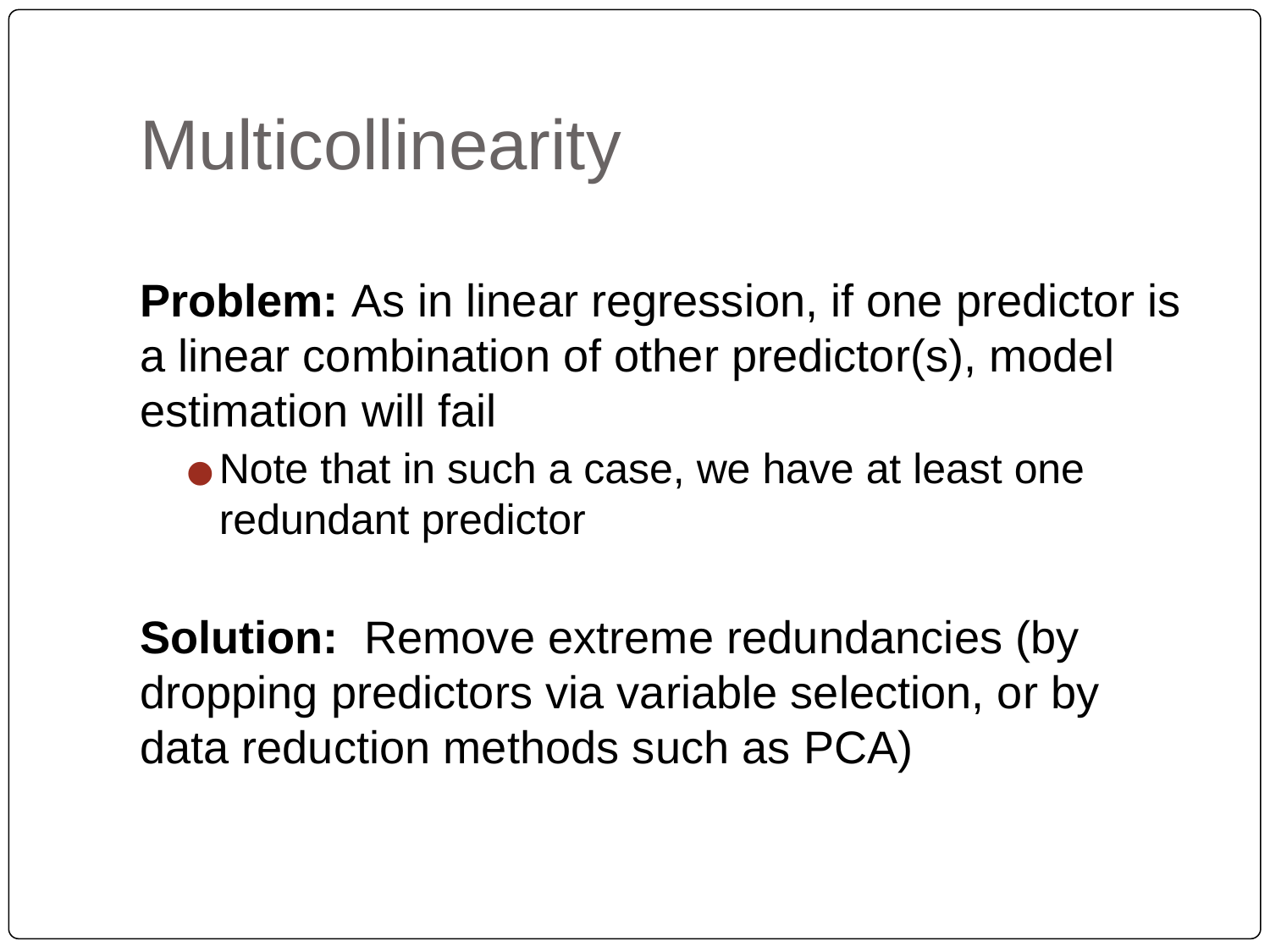

Multicollinearity

Problem: As in linear regression, if one predictor is a linear combination of other predictor(s), model estimation will fail
Note that in such a case, we have at least one redundant predictor

Solution:  Remove extreme redundancies (by dropping predictors via variable selection, or by data reduction methods such as PCA)